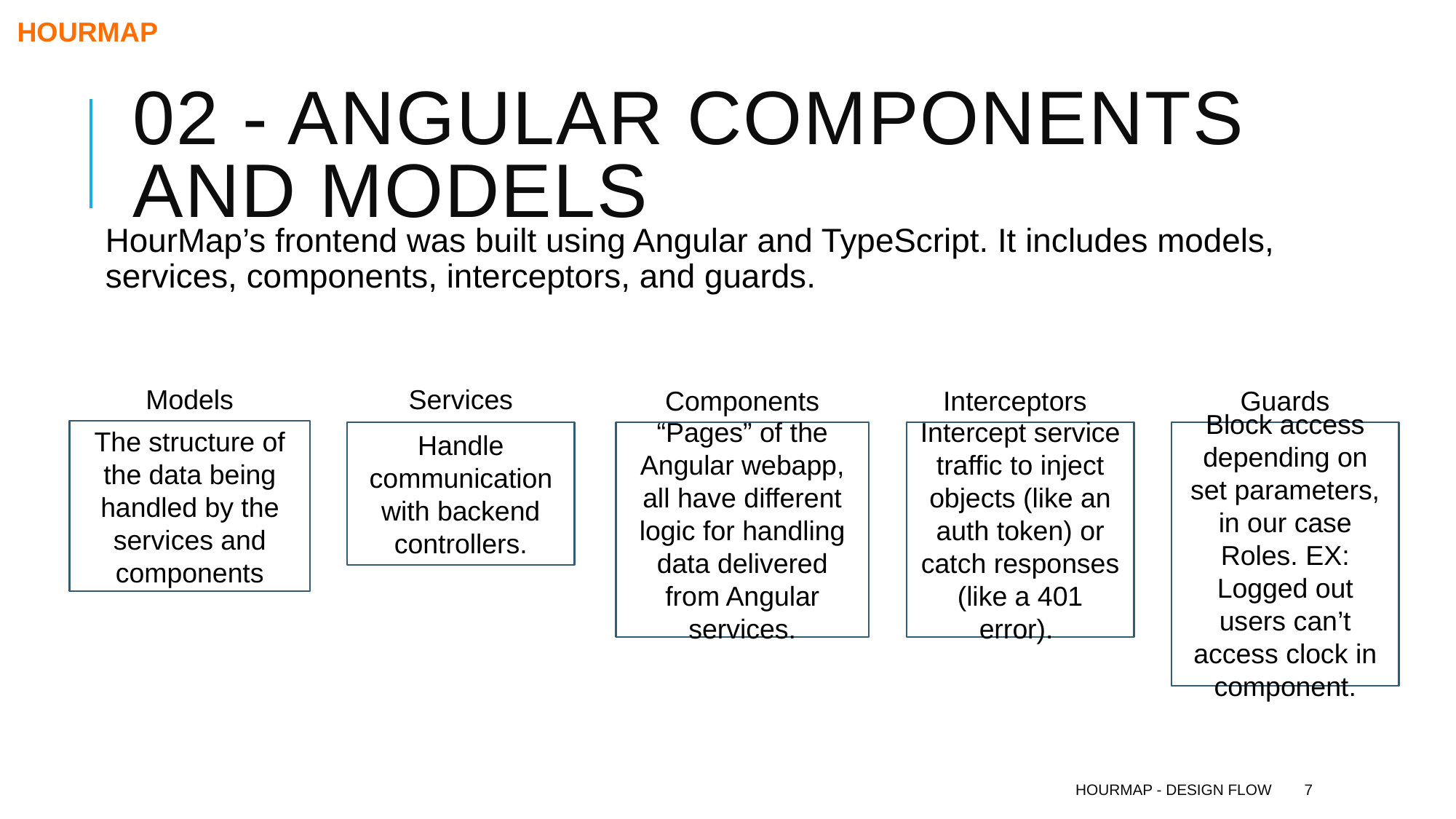

HOURMAP
# 02 - Angular Components and Models
HourMap’s frontend was built using Angular and TypeScript. It includes models, services, components, interceptors, and guards.
Services
Models
Interceptors
Components
Guards
The structure of the data being handled by the services and components
Intercept service traffic to inject objects (like an auth token) or catch responses (like a 401 error).
Block access depending on set parameters, in our case Roles. EX: Logged out users can’t access clock in component.
Handle communication with backend controllers.
“Pages” of the Angular webapp, all have different logic for handling data delivered from Angular services.
HOURMAP - DESIGN FLOW
7